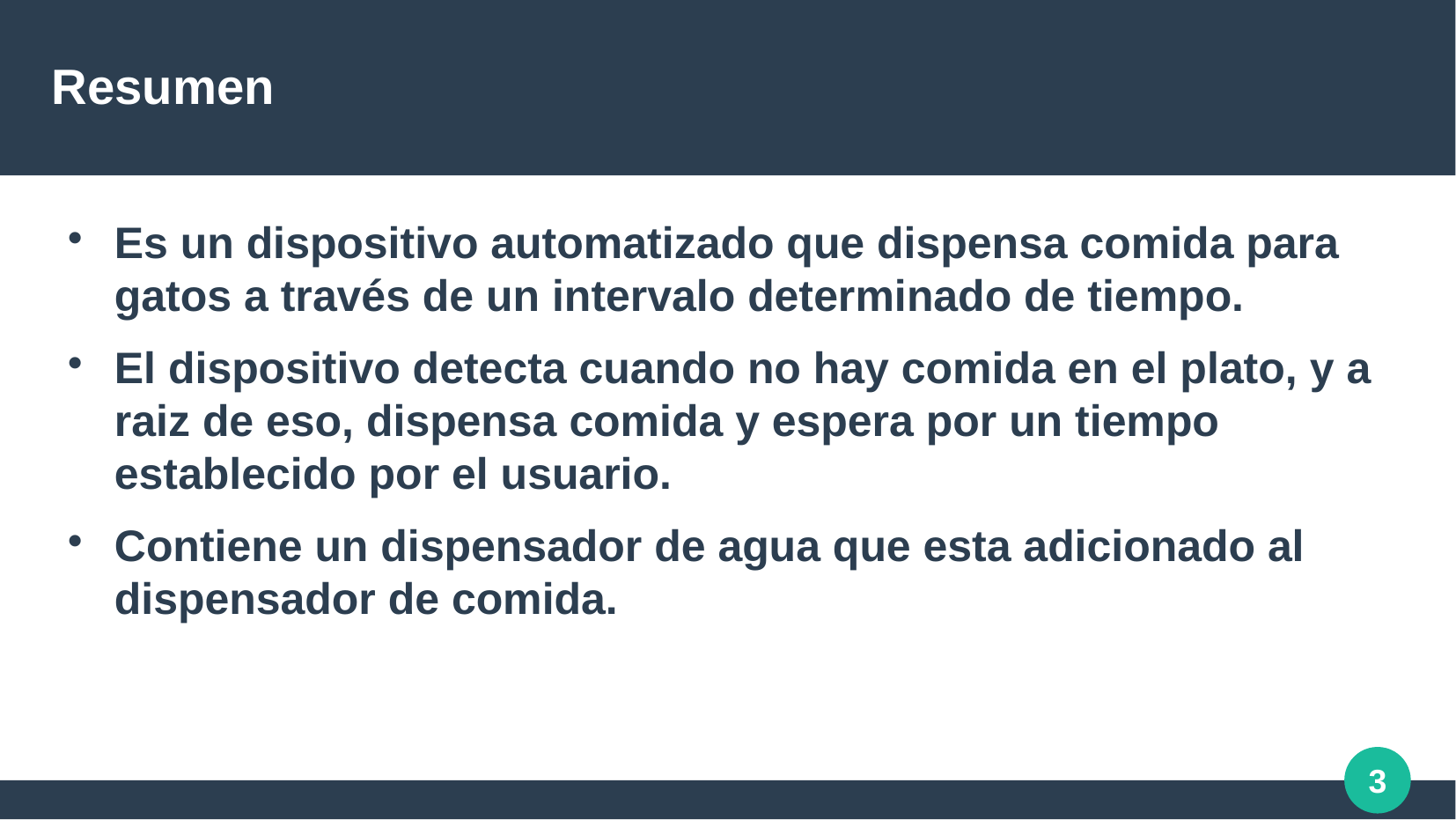

# Resumen
Es un dispositivo automatizado que dispensa comida para gatos a través de un intervalo determinado de tiempo.
El dispositivo detecta cuando no hay comida en el plato, y a raiz de eso, dispensa comida y espera por un tiempo establecido por el usuario.
Contiene un dispensador de agua que esta adicionado al dispensador de comida.